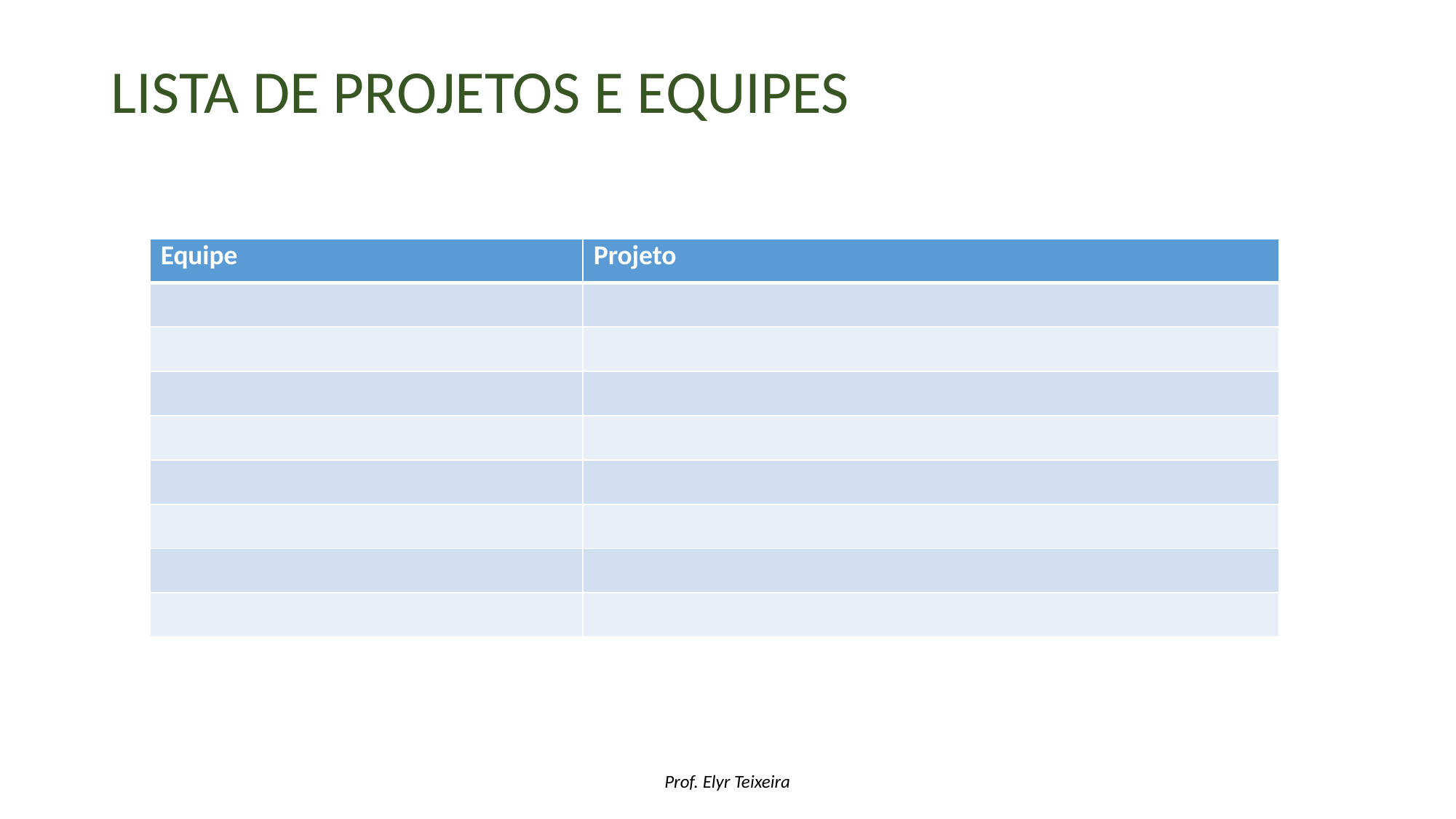

# Lista de projetos e equipes
| Equipe | Projeto |
| --- | --- |
|  |  |
|  |  |
|  |  |
|  |  |
|  |  |
|  |  |
|  |  |
|  |  |